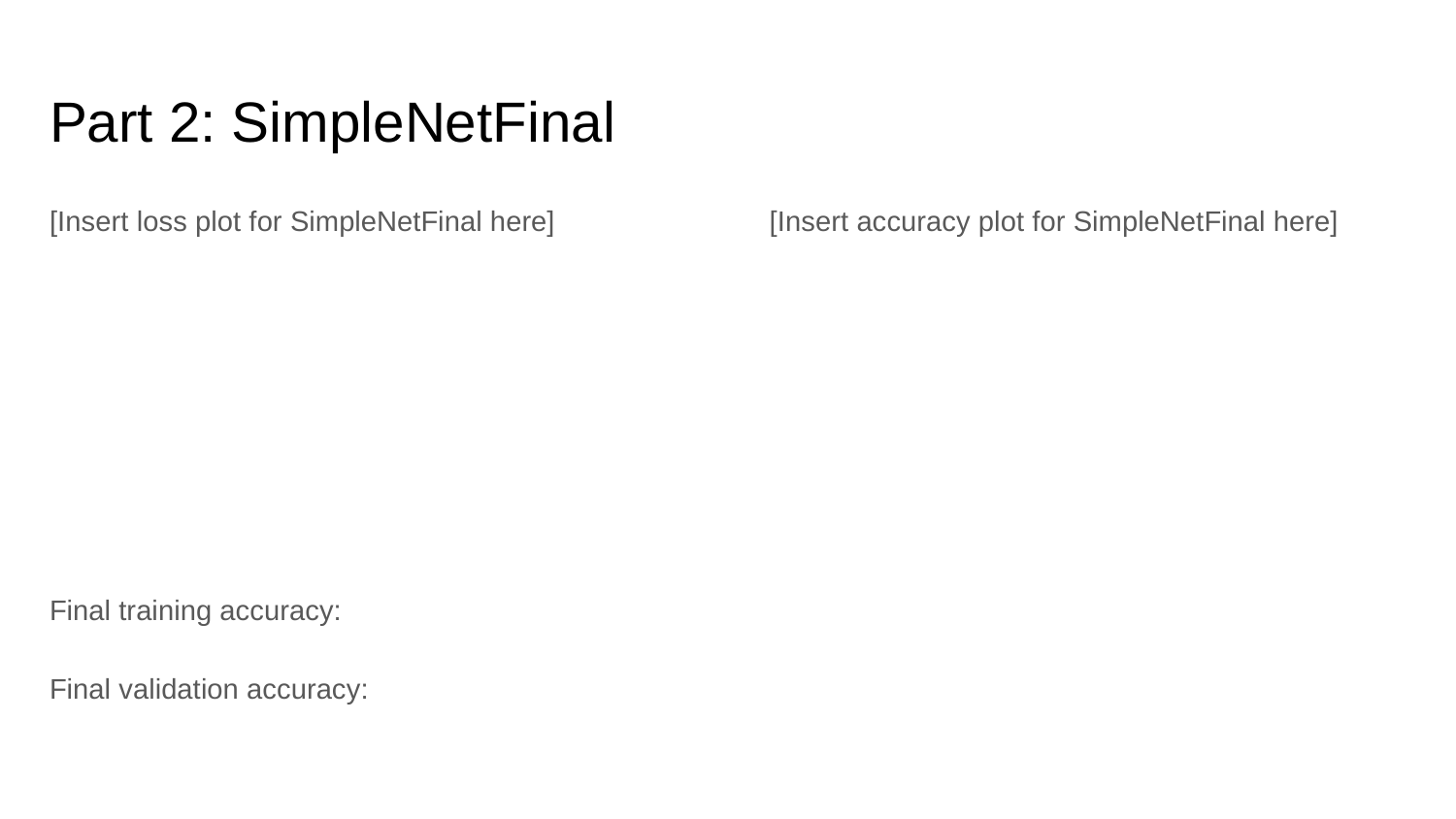

# Part 2: SimpleNetFinal
[Insert loss plot for SimpleNetFinal here]

Final training accuracy:

Final validation accuracy:
[Insert accuracy plot for SimpleNetFinal here]